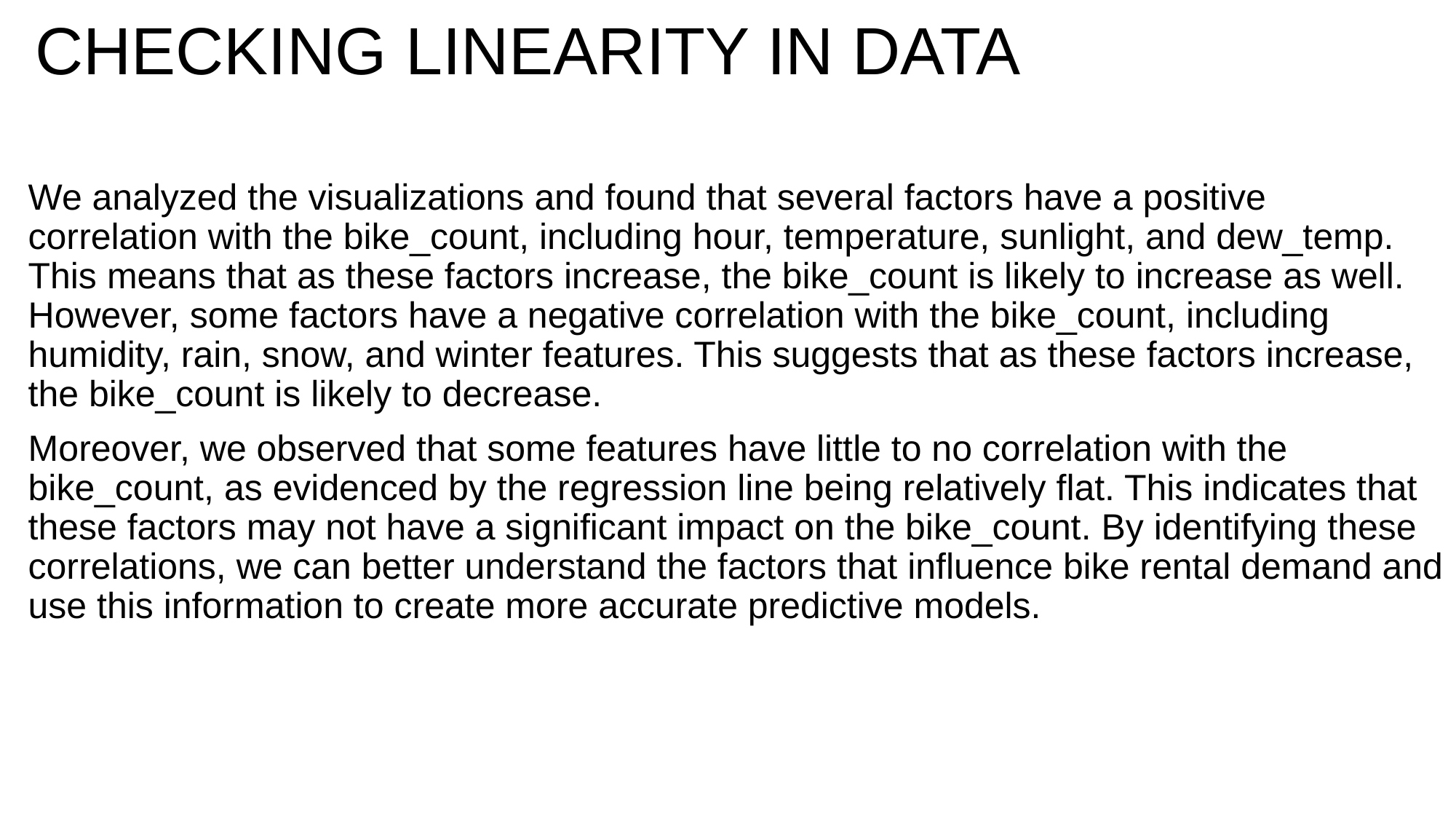

# CHECKING LINEARITY IN DATA
We analyzed the visualizations and found that several factors have a positive correlation with the bike_count, including hour, temperature, sunlight, and dew_temp. This means that as these factors increase, the bike_count is likely to increase as well. However, some factors have a negative correlation with the bike_count, including humidity, rain, snow, and winter features. This suggests that as these factors increase, the bike_count is likely to decrease.
Moreover, we observed that some features have little to no correlation with the bike_count, as evidenced by the regression line being relatively flat. This indicates that these factors may not have a significant impact on the bike_count. By identifying these correlations, we can better understand the factors that influence bike rental demand and use this information to create more accurate predictive models.